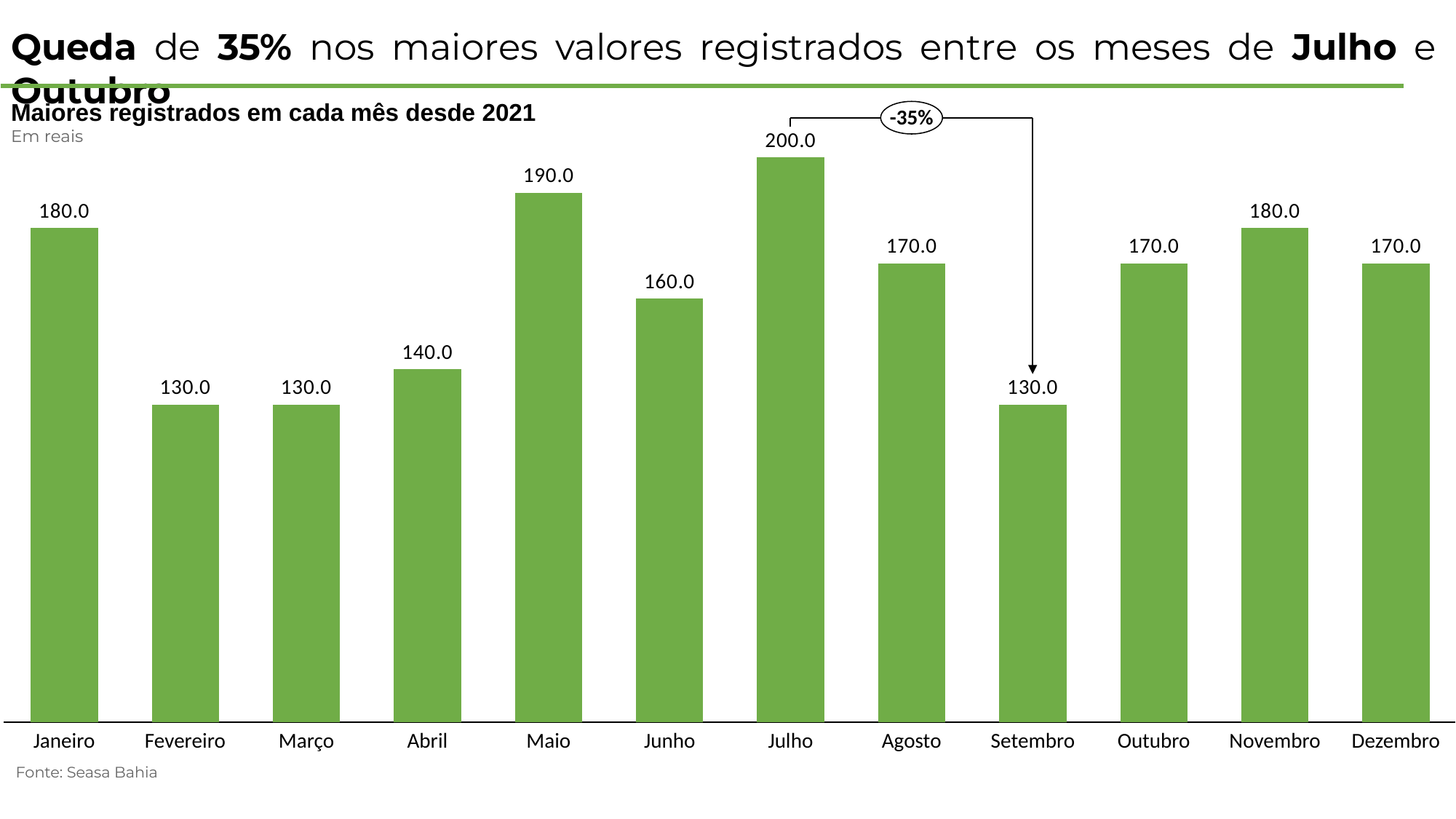

Queda de 35% nos maiores valores registrados entre os meses de Julho e Outubro
Maiores registrados em cada mês desde 2021
Em reais
-35%

### Chart

| Category |  |
|---|---|
Janeiro
Fevereiro
Março
Abril
Maio
Junho
Julho
Agosto
Setembro
Outubro
Novembro
Dezembro
Fonte: Seasa Bahia